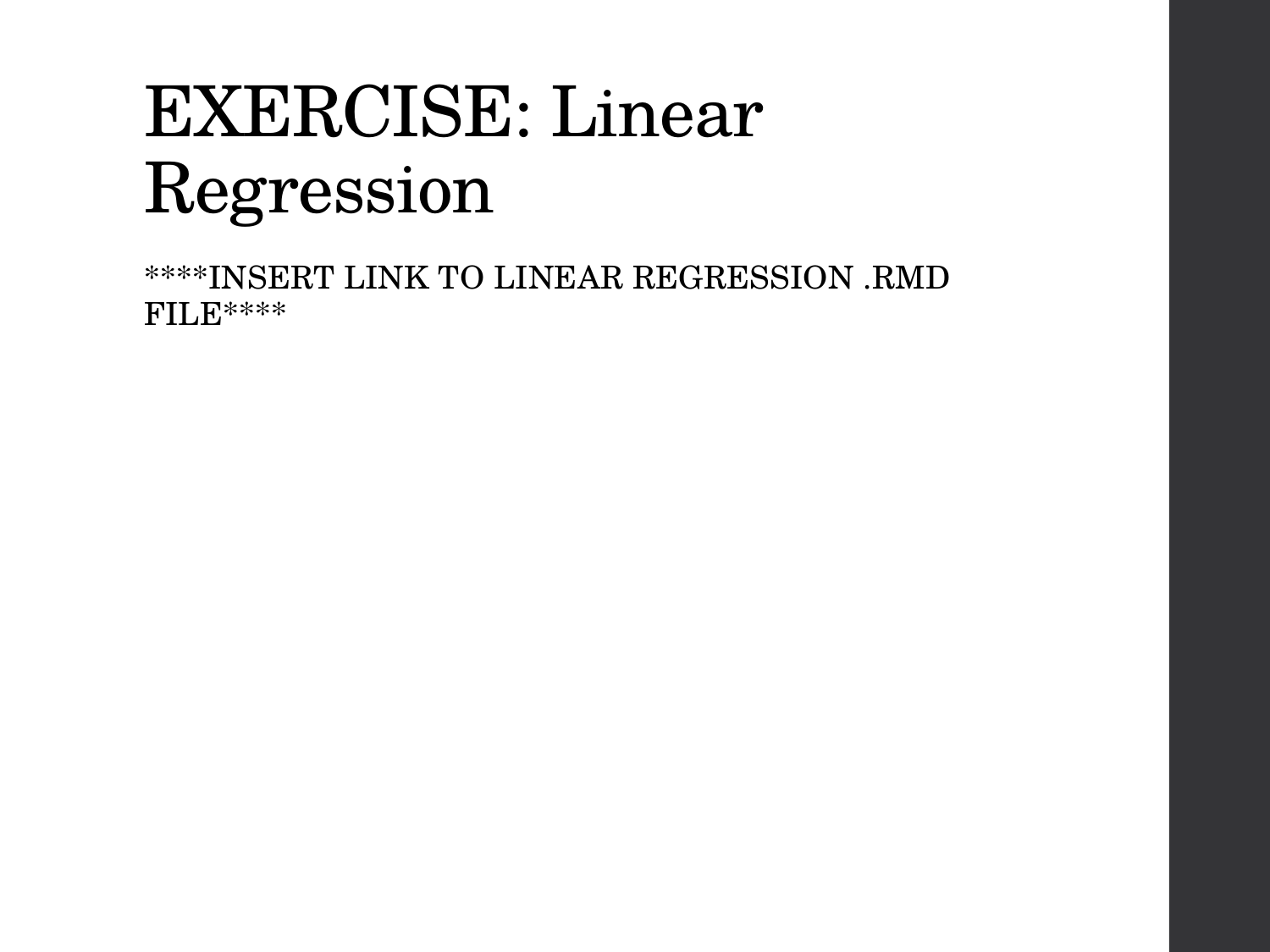

# EXERCISE: Linear Regression
****INSERT LINK TO LINEAR REGRESSION .RMD FILE****